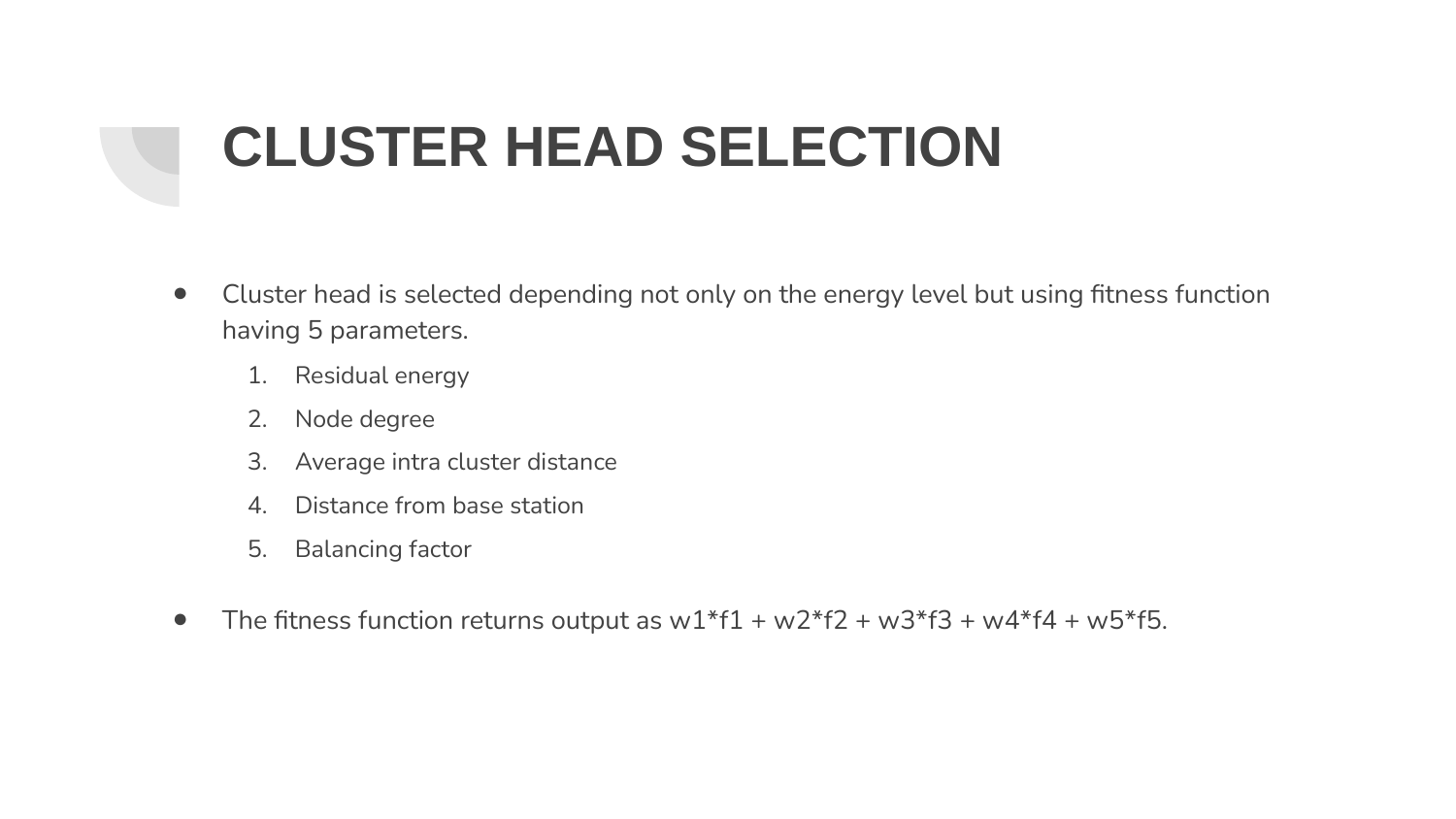

# CLUSTER HEAD SELECTION

Cluster head is selected depending not only on the energy level but using fitness function having 5 parameters.
Residual energy
Node degree
Average intra cluster distance
Distance from base station
Balancing factor

The fitness function returns output as w1*f1 + w2*f2 + w3*f3 + w4*f4 + w5*f5.